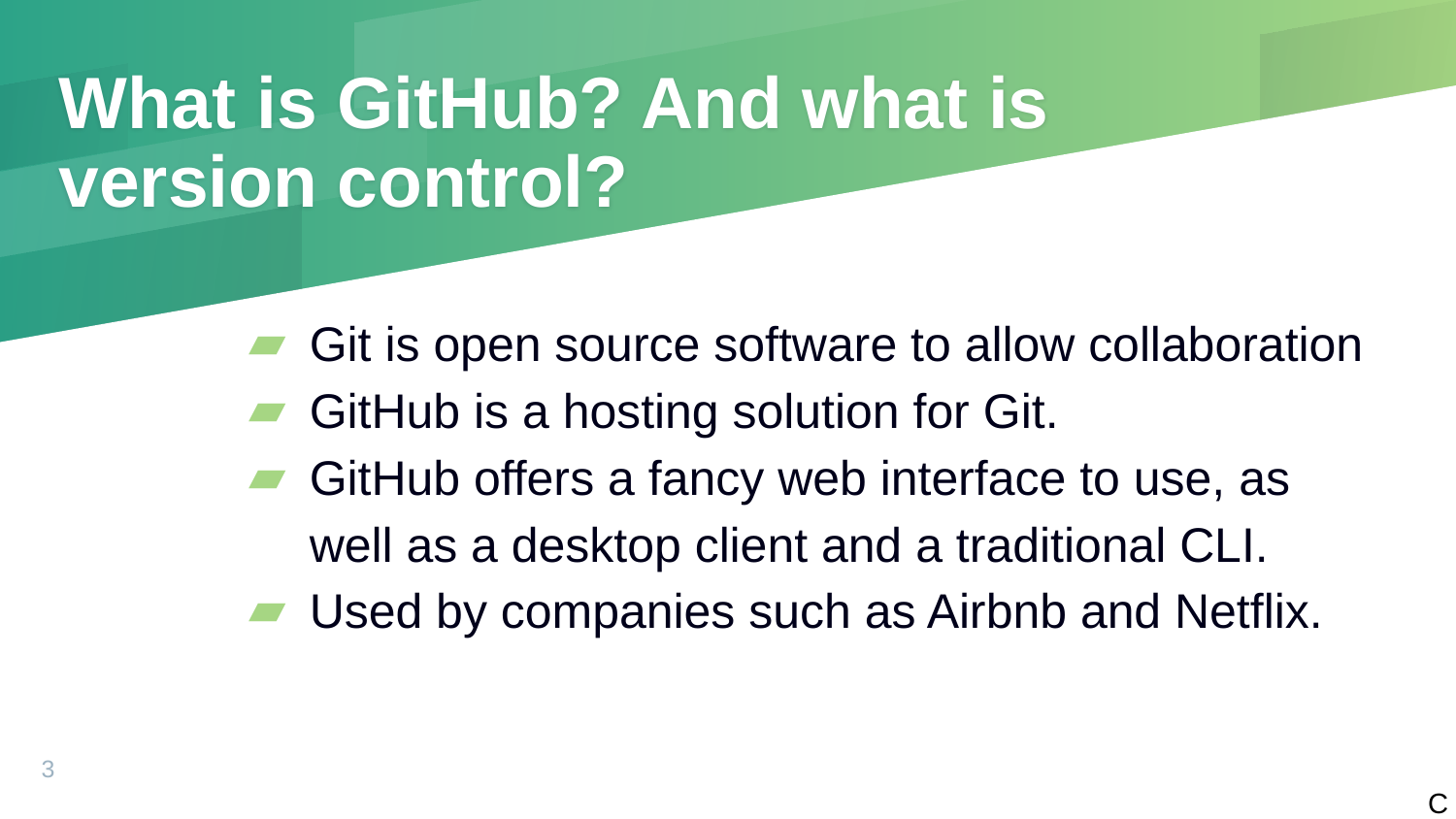

# What is GitHub? And what is version control?
Git is open source software to allow collaboration
GitHub is a hosting solution for Git.
GitHub offers a fancy web interface to use, as well as a desktop client and a traditional CLI.
Used by companies such as Airbnb and Netflix.
3
C